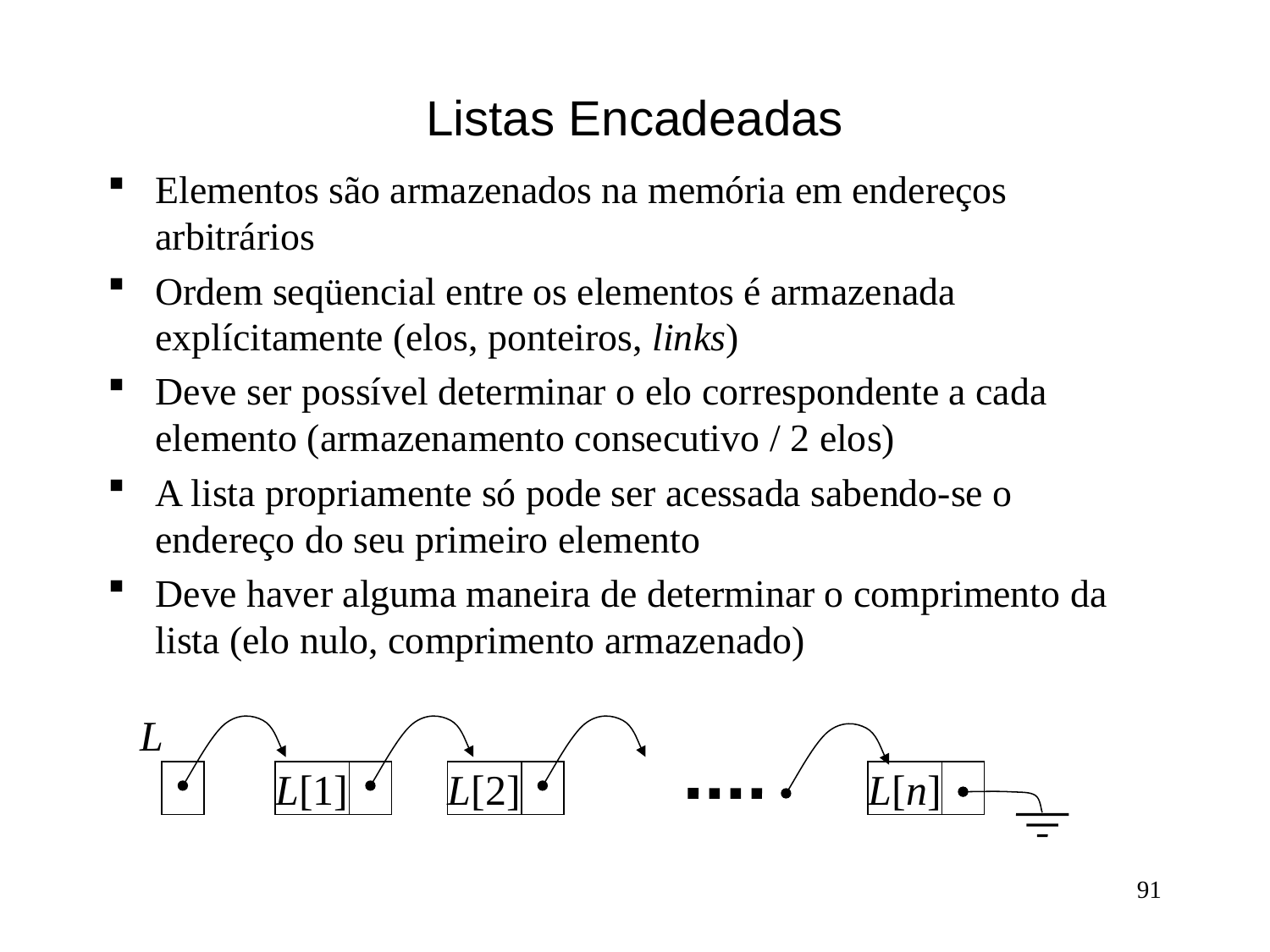

# Listas Encadeadas
Elementos são armazenados na memória em endereços arbitrários
Ordem seqüencial entre os elementos é armazenada explícitamente (elos, ponteiros, links)
Deve ser possível determinar o elo correspondente a cada elemento (armazenamento consecutivo / 2 elos)
A lista propriamente só pode ser acessada sabendo-se o endereço do seu primeiro elemento
Deve haver alguma maneira de determinar o comprimento da lista (elo nulo, comprimento armazenado)

L

L[1]

L[2]

L[n]

91